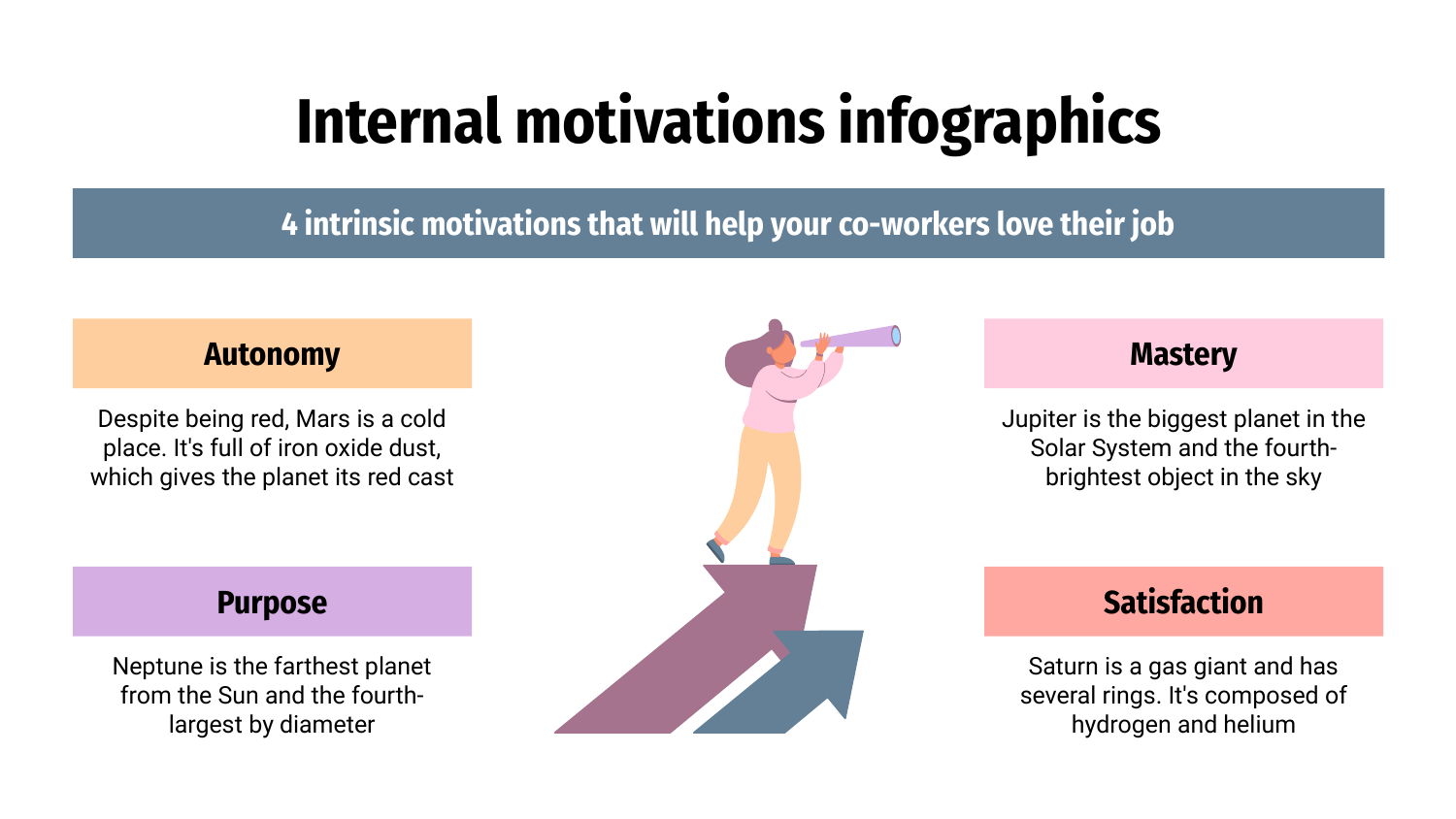

# Internal motivations infographics
4 intrinsic motivations that will help your co-workers love their job
Autonomy
Despite being red, Mars is a cold place. It's full of iron oxide dust, which gives the planet its red cast

Mastery
Jupiter is the biggest planet in the Solar System and the fourth-brightest object in the sky
Purpose
Neptune is the farthest planet from the Sun and the fourth-largest by diameter
Satisfaction
Saturn is a gas giant and has several rings. It's composed of hydrogen and helium